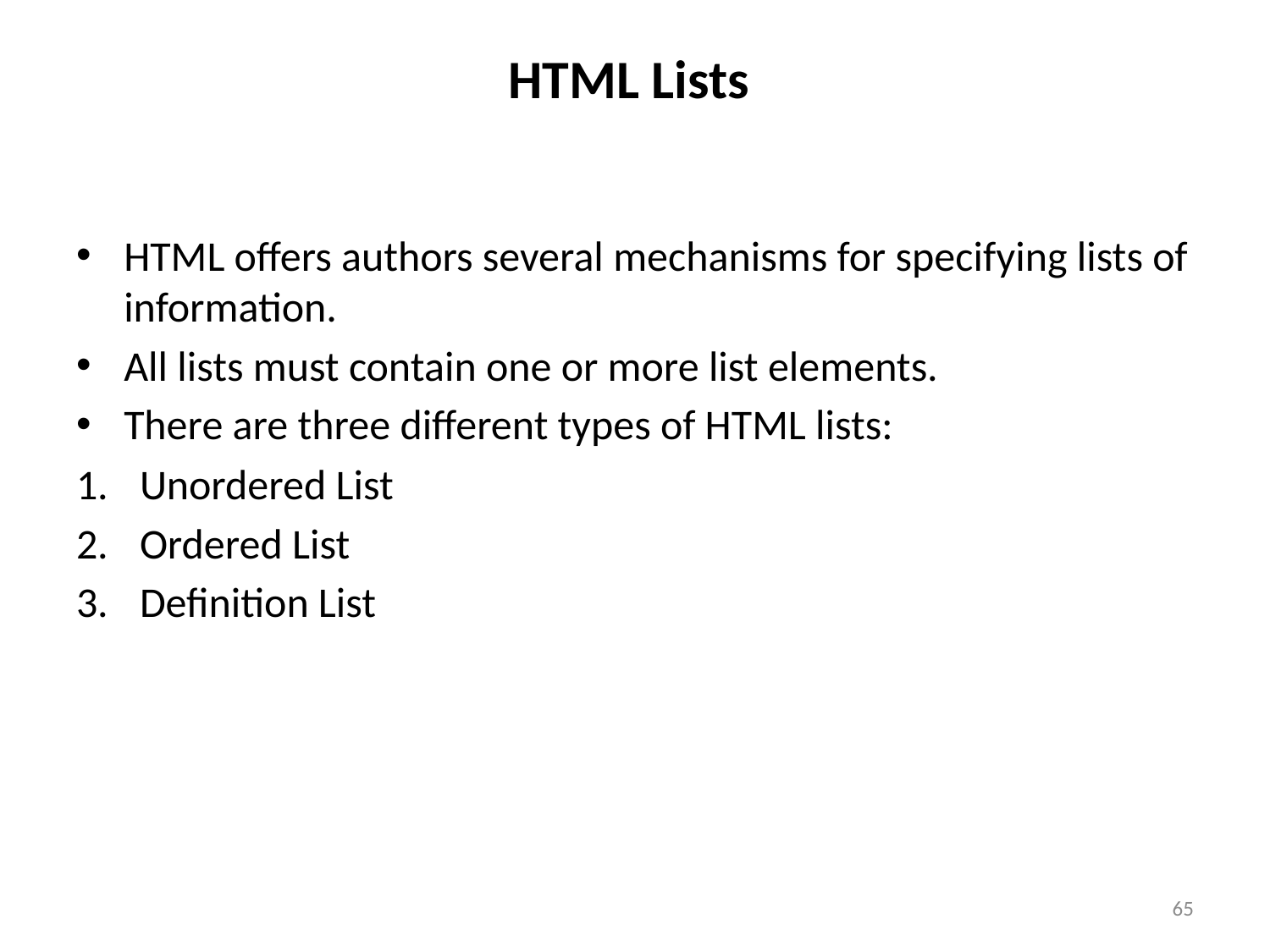

# HTML Lists
HTML offers authors several mechanisms for specifying lists of information.
All lists must contain one or more list elements.
There are three different types of HTML lists:
Unordered List
Ordered List
Definition List
65